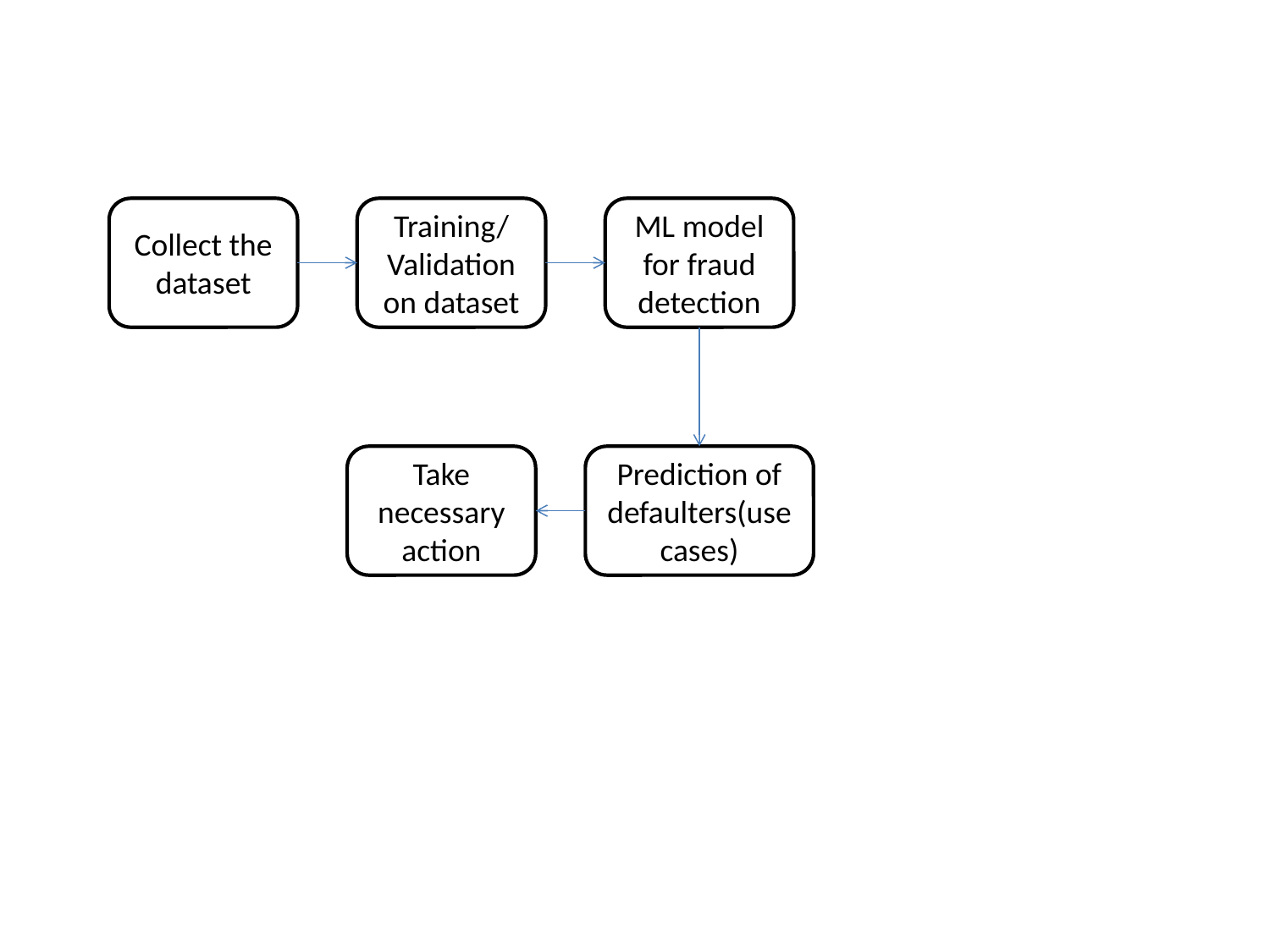

Collect the dataset
Training/Validation on dataset
ML model for fraud detection
Take necessary action
Prediction of defaulters(usecases)